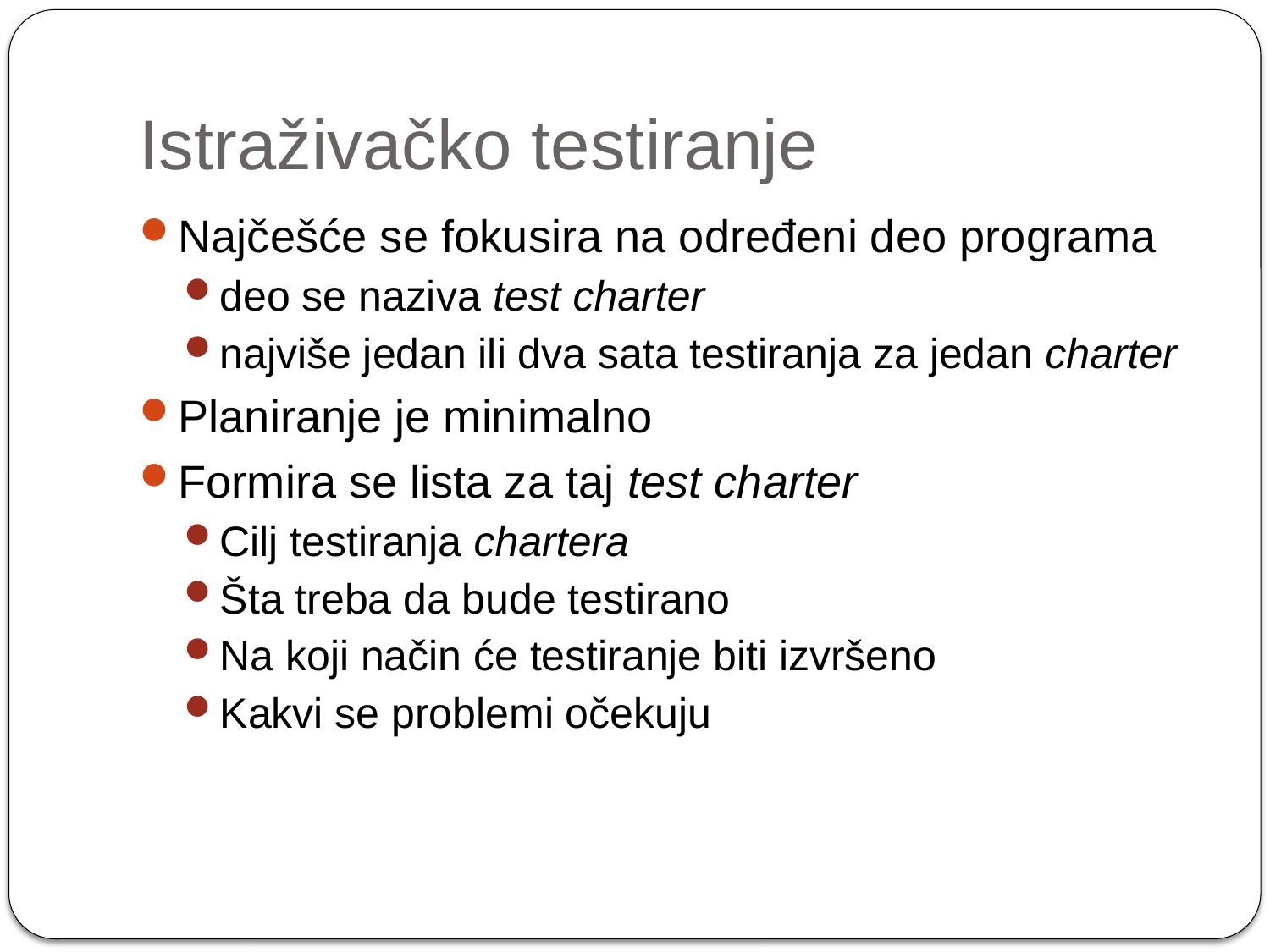

# Istraživačko testiranje
Najčešće se fokusira na određeni deo programa
deo se naziva test charter
najviše jedan ili dva sata testiranja za jedan charter
Planiranje je minimalno
Formira se lista za taj test charter
Cilj testiranja chartera
Šta treba da bude testirano
Na koji način će testiranje biti izvršeno
Kakvi se problemi očekuju